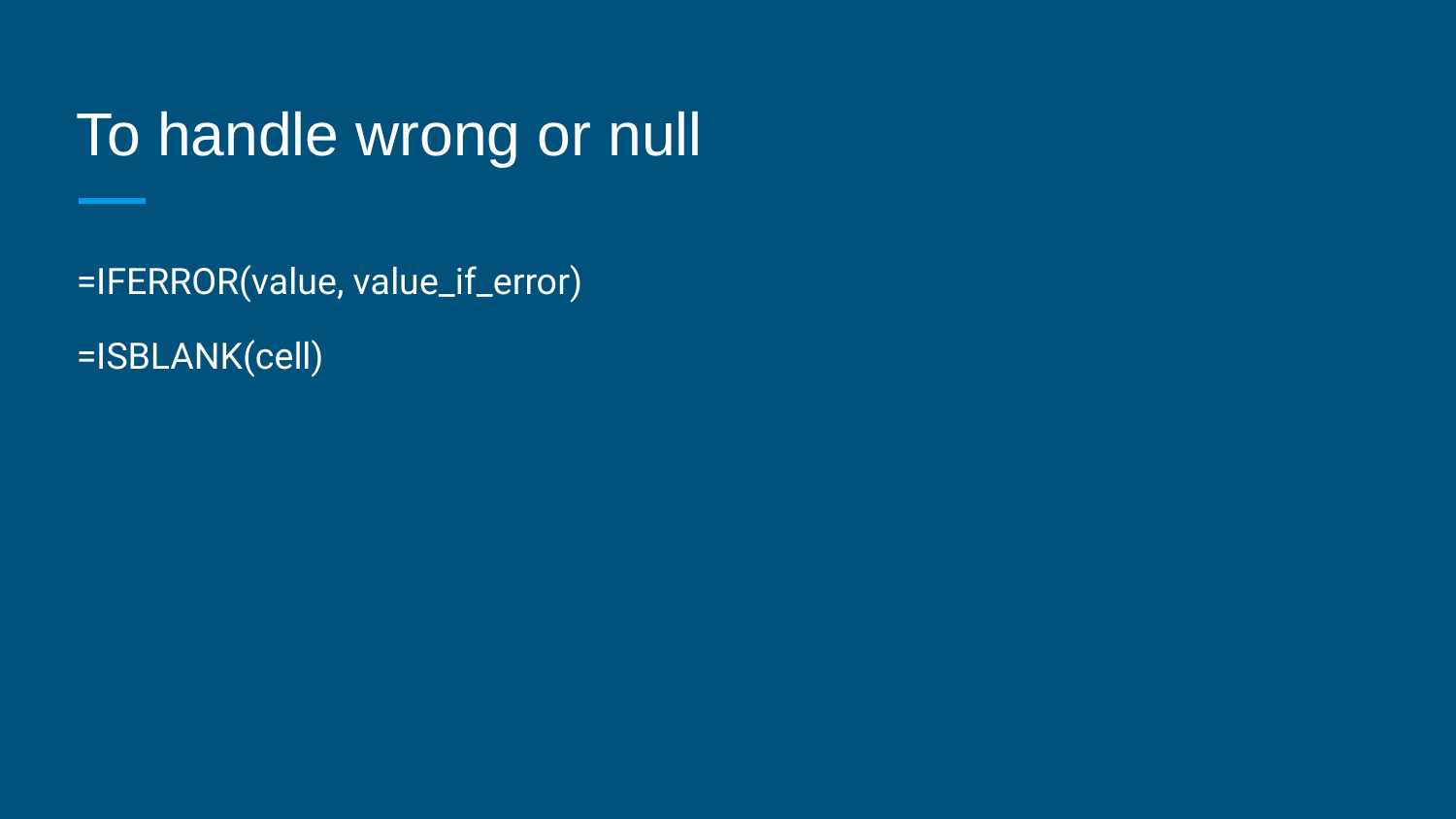

# To handle wrong or null
=IFERROR(value, value_if_error)
=ISBLANK(cell)